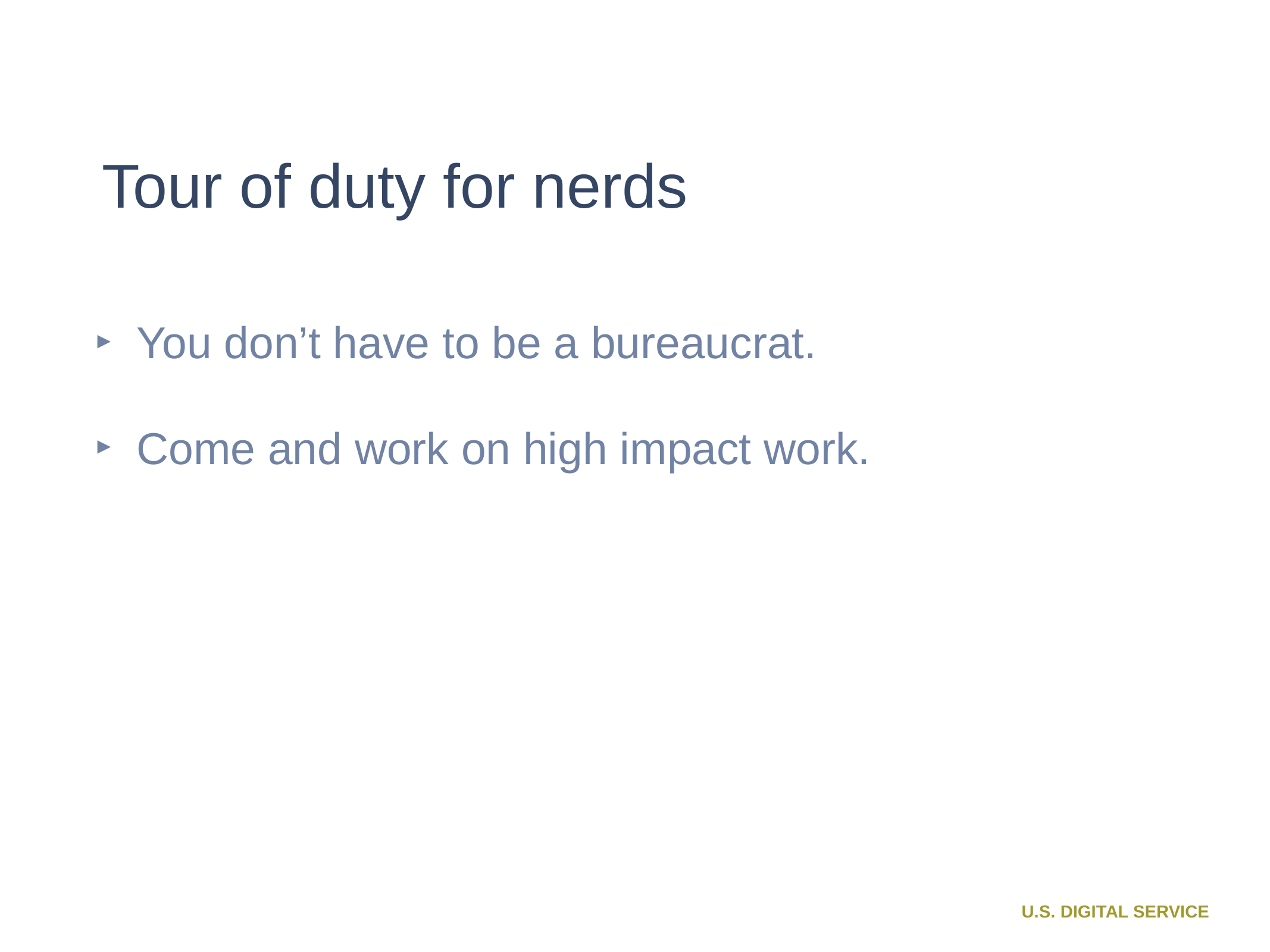

# Tour of duty for nerds
You don’t have to be a bureaucrat.
Come and work on high impact work.